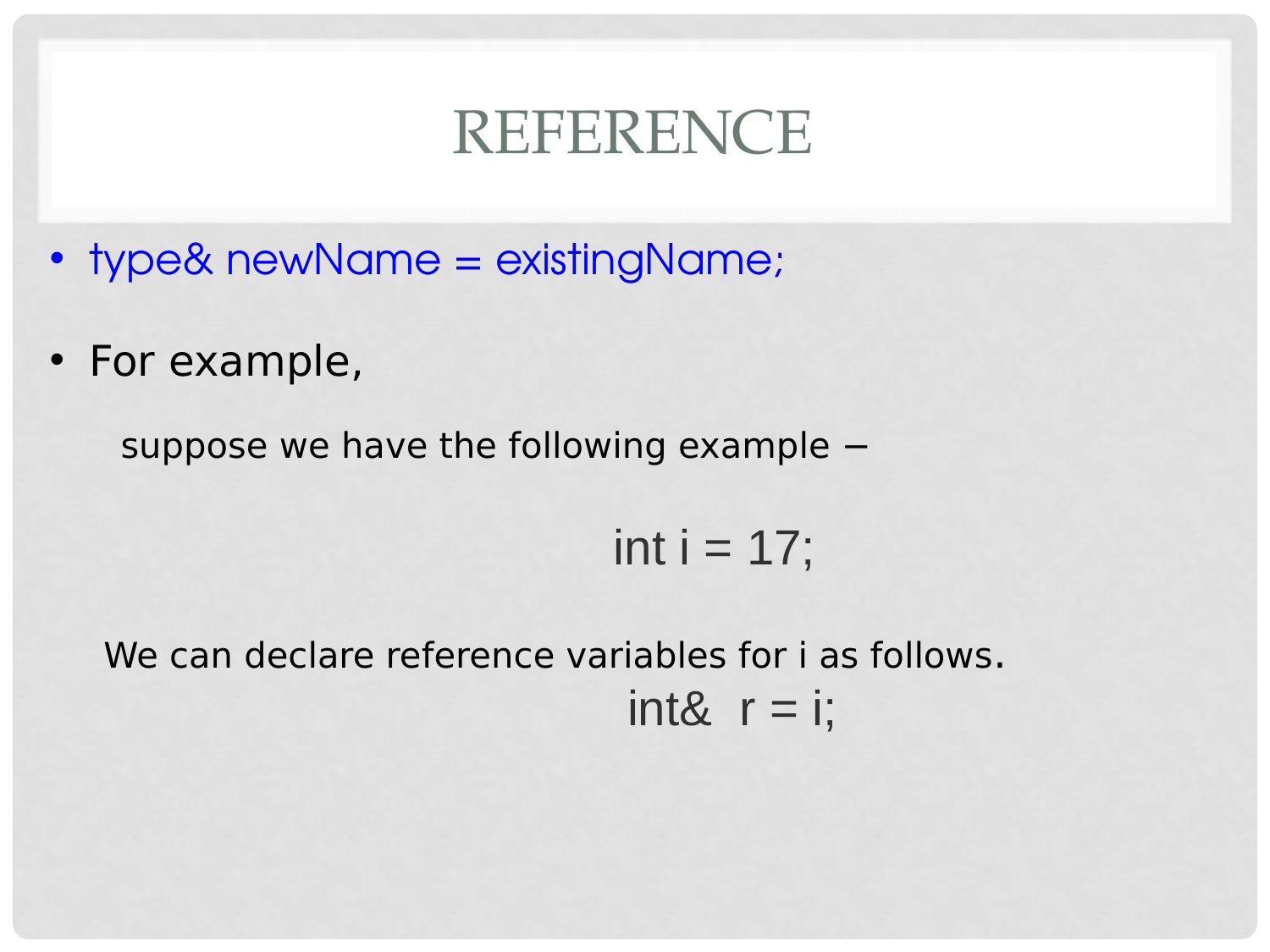

# reference
type& newName = existingName;

For example,

       suppose we have the following example −

                                         int i = 17;

    We can declare reference variables for i as follows.
                                          int&  r = i;